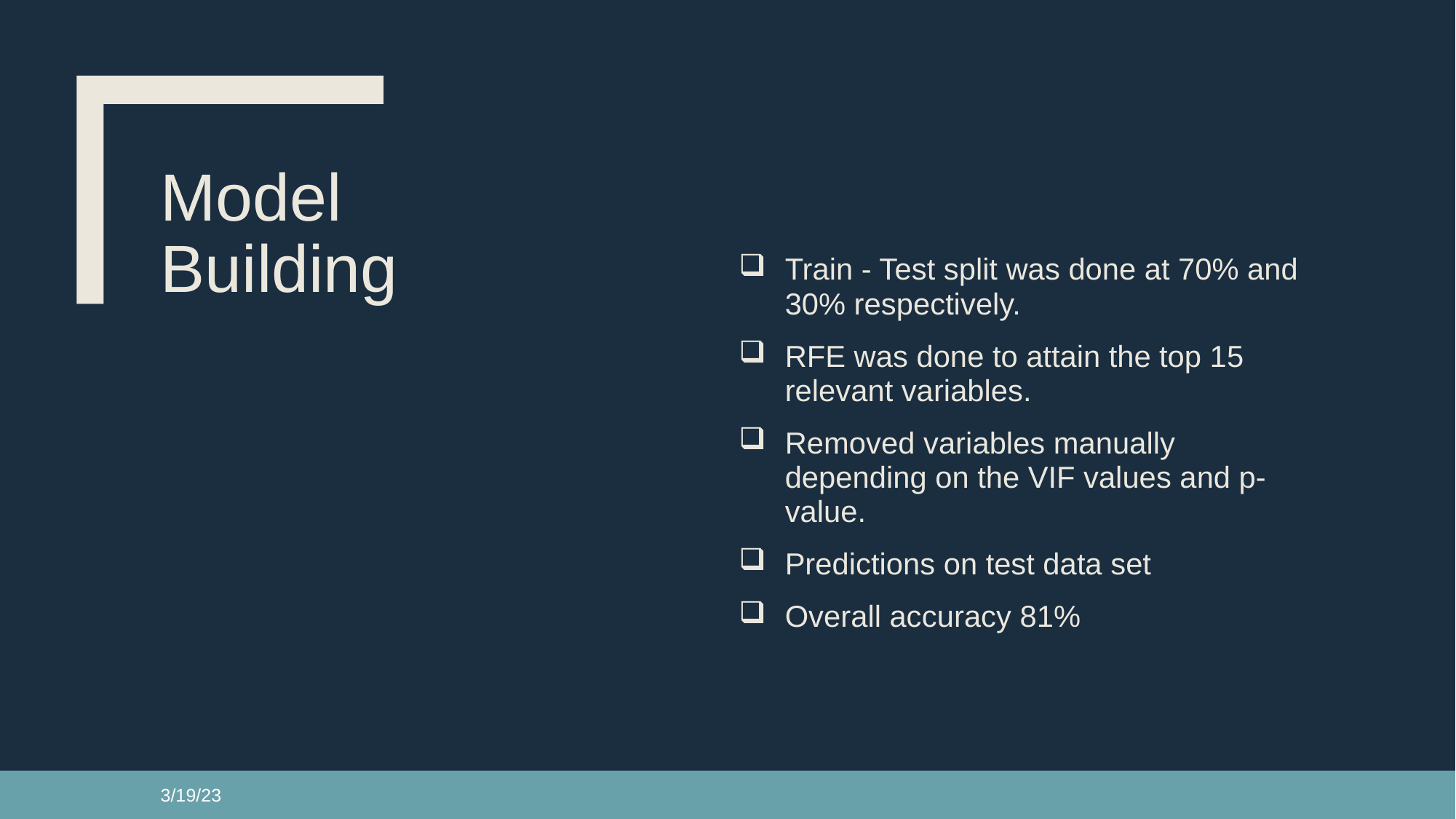

# Model Building

Train - Test split was done at 70% and 30% respectively.
RFE was done to attain the top 15 relevant variables.
Removed variables manually depending on the VIF values and p-value.
Predictions on test data set
Overall accuracy 81%

3/19/23